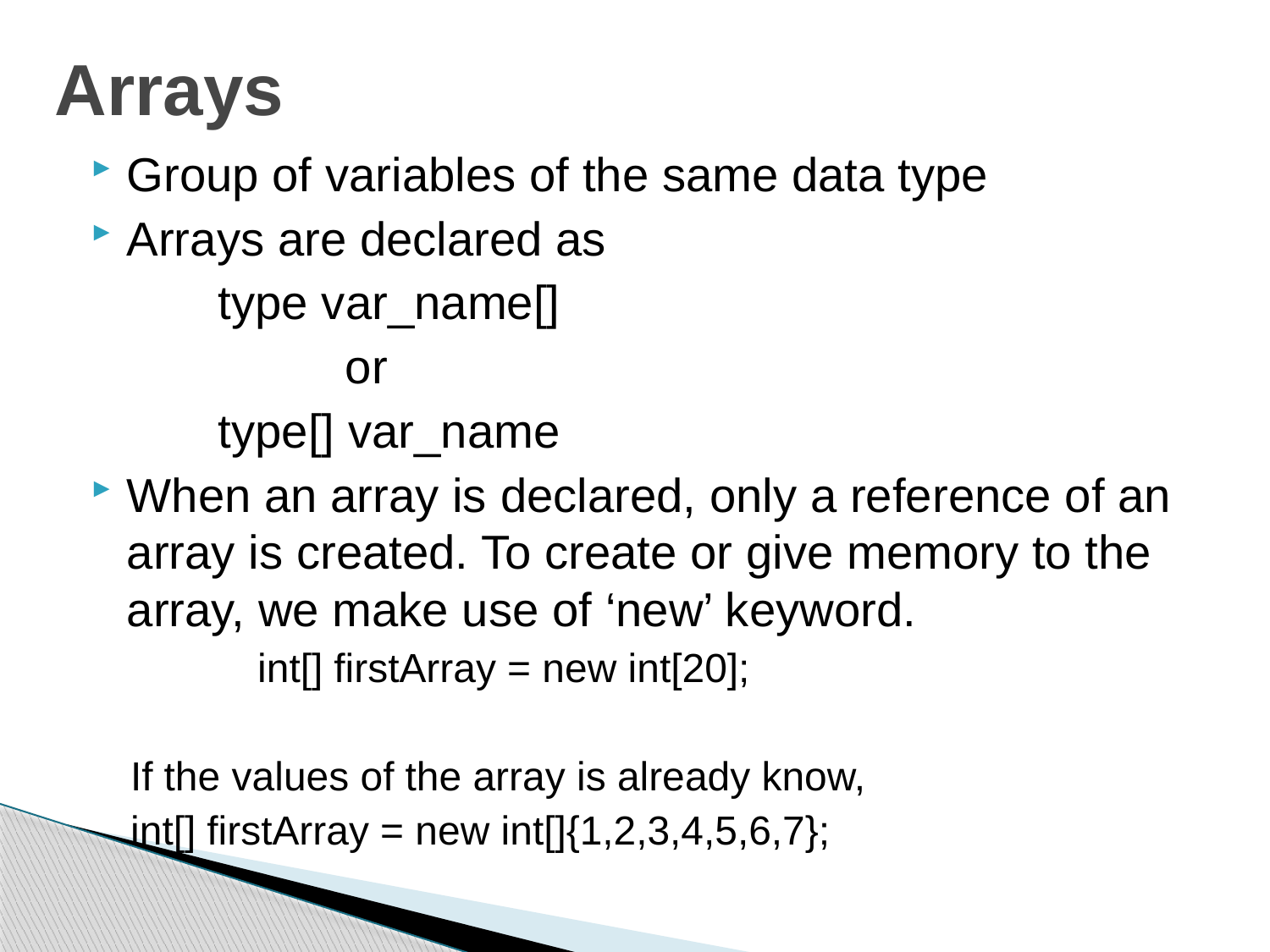

# Arrays
Group of variables of the same data type
Arrays are declared as
	type var_name[]
		or
	type[] var_name
When an array is declared, only a reference of an array is created. To create or give memory to the array, we make use of ‘new’ keyword.
   	int[] firstArray = new int[20];

If the values of the array is already know,
int[] firstArray = new int[]{1,2,3,4,5,6,7};